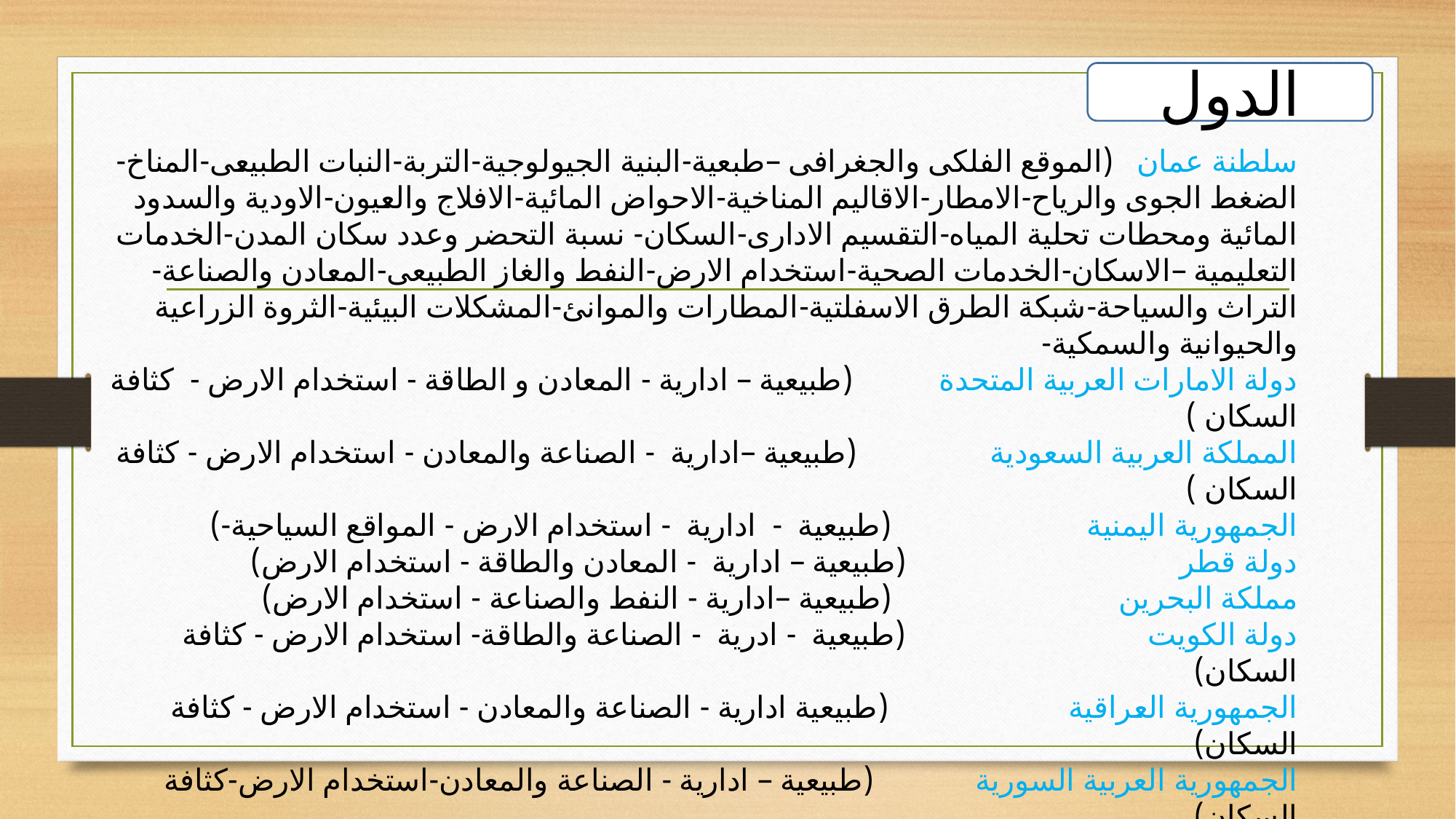

الدول
سلطنة عمان   (الموقع الفلكى والجغرافى –طبعية-البنية الجيولوجية-التربة-النبات الطبيعى-المناخ-الضغط الجوى والرياح-الامطار-الاقاليم المناخية-الاحواض المائية-الافلاج والعيون-الاودية والسدود المائية ومحطات تحلية المياه-التقسيم الادارى-السكان- نسبة التحضر وعدد سكان المدن-الخدمات التعليمية –الاسكان-الخدمات الصحية-استخدام الارض-النفط والغاز الطبيعى-المعادن والصناعة-التراث والسياحة-شبكة الطرق الاسفلتية-المطارات والموانئ-المشكلات البيئية-الثروة الزراعية والحيوانية والسمكية-
دولة الامارات العربية المتحدة           (طبيعية – ادارية - المعادن و الطاقة - استخدام الارض -  كثافة السكان )
المملكة العربية السعودية                 (طبيعية –ادارية  - الصناعة والمعادن - استخدام الارض - كثافة السكان )
الجمهورية اليمنية                         (طبيعية  -  ادارية  - استخدام الارض - المواقع السياحية-)
دولة قطر                                   (طبيعية – ادارية  - المعادن والطاقة - استخدام الارض)
مملكة البحرين                             (طبيعية –ادارية - النفط والصناعة - استخدام الارض)
دولة الكويت                               (طبيعية  - ادرية  - الصناعة والطاقة- استخدام الارض - كثافة السكان)
الجمهورية العراقية                       (طبيعية ادارية - الصناعة والمعادن - استخدام الارض - كثافة السكان)
الجمهورية العربية السورية             (طبيعية – ادارية - الصناعة والمعادن-استخدام الارض-كثافة السكان)
الجمهورية اللبنانية                        (طبيعية – ادارية - الصناعة والمعادن-استخدام الارض-كثافة السكان)
المملكة الاردنية الهاشمية ودولة فلسطين (طبيعية – ادارية-الصناعة والمعادن-استخدام الارض-كثافة السكان )